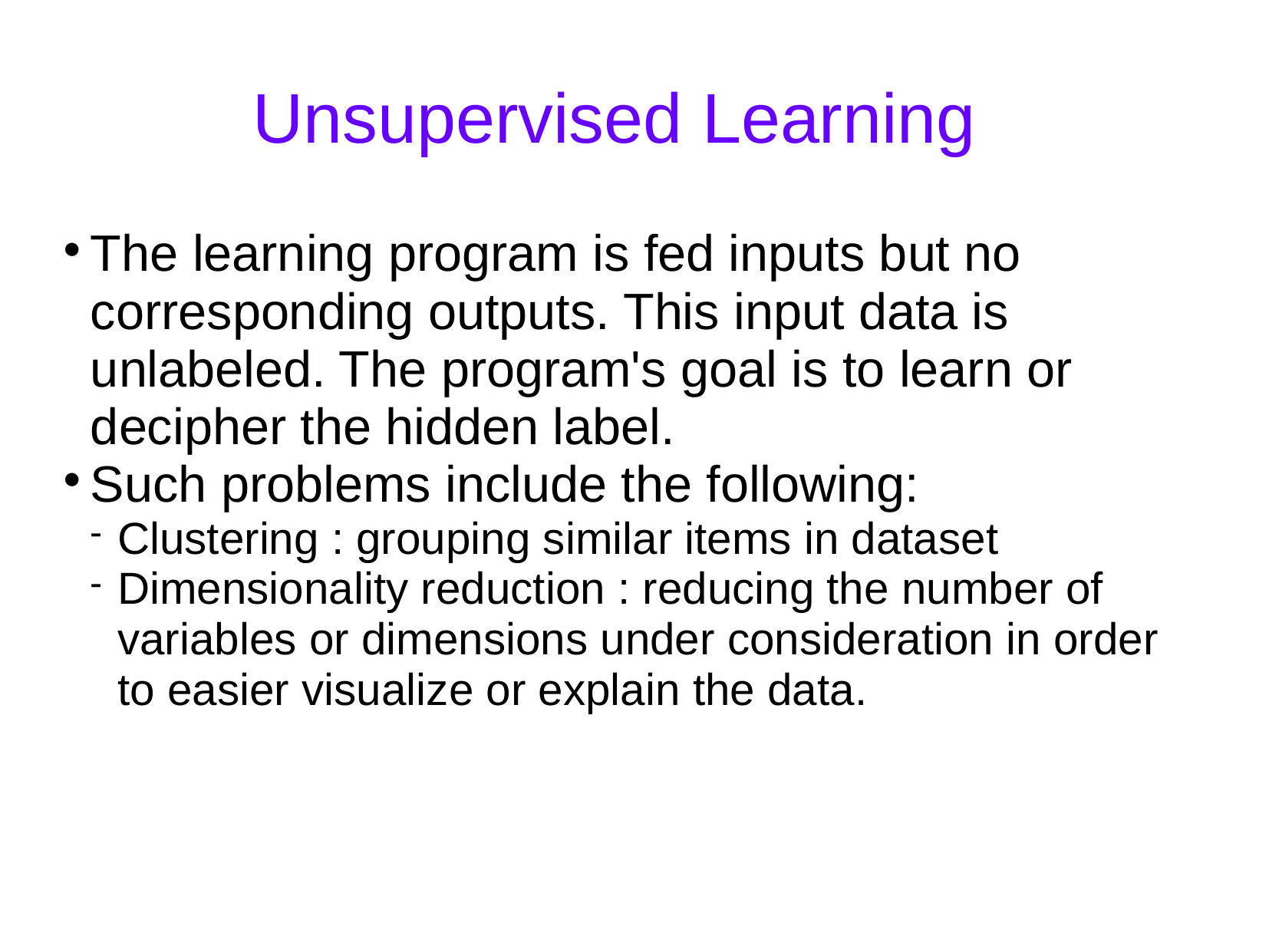

Unsupervised Learning
The learning program is fed inputs but no corresponding outputs. This input data is unlabeled. The program's goal is to learn or decipher the hidden label.
Such problems include the following:
Clustering : grouping similar items in dataset
Dimensionality reduction : reducing the number of variables or dimensions under consideration in order to easier visualize or explain the data.